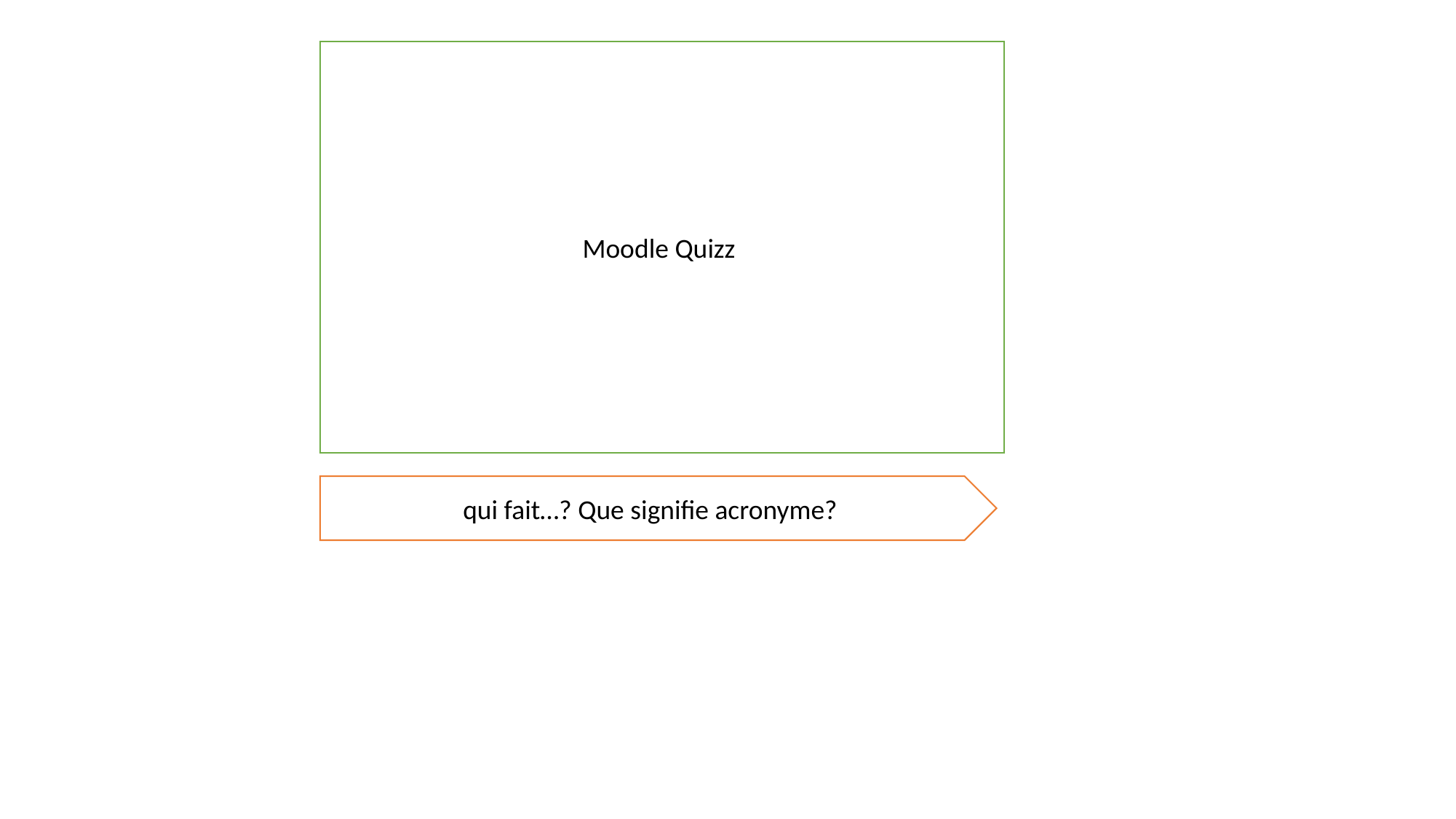

Moodle Quizz
qui fait…? Que signifie acronyme?